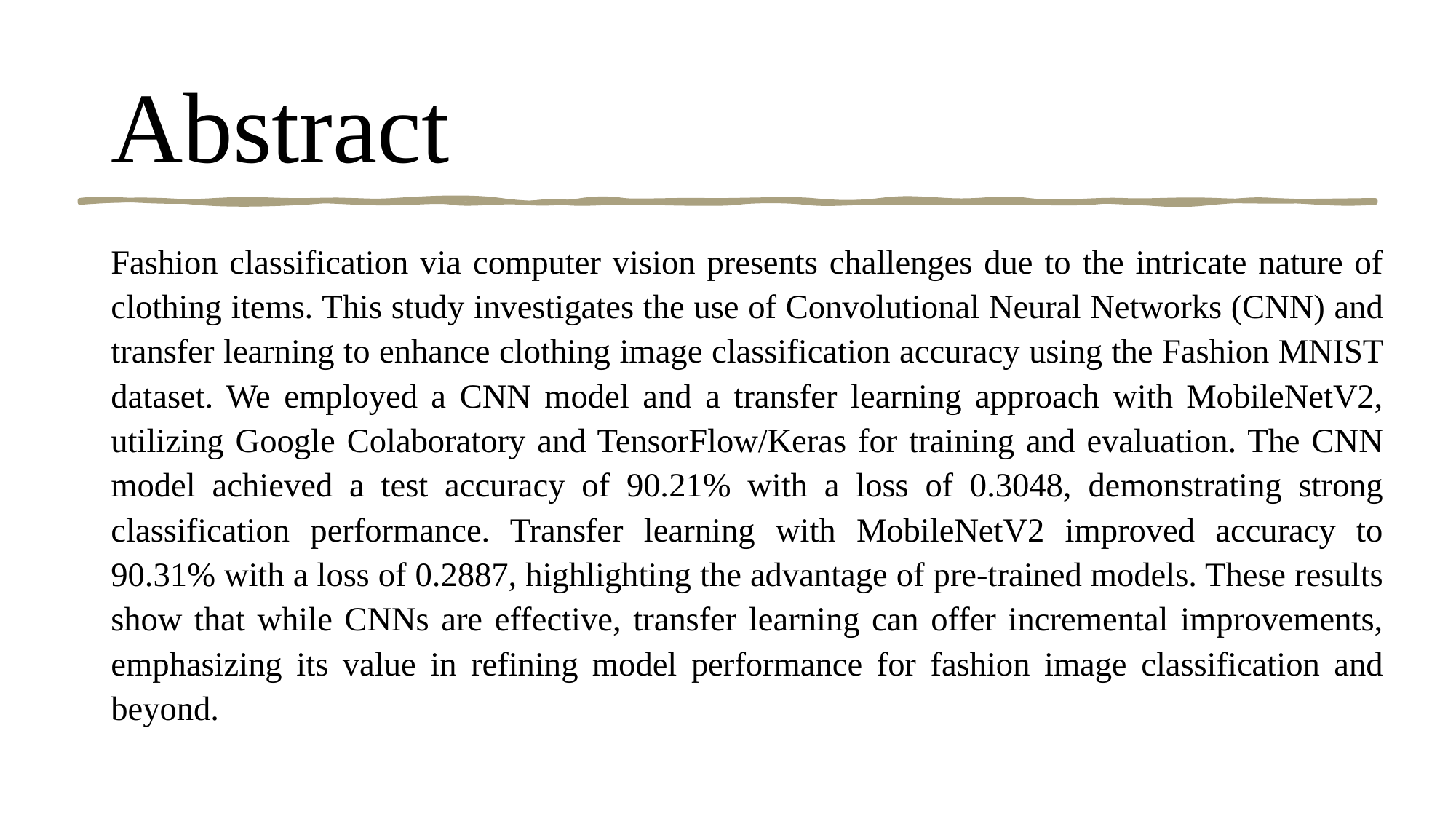

# Abstract

Fashion classification via computer vision presents challenges due to the intricate nature of clothing items. This study investigates the use of Convolutional Neural Networks (CNN) and transfer learning to enhance clothing image classification accuracy using the Fashion MNIST dataset. We employed a CNN model and a transfer learning approach with MobileNetV2, utilizing Google Colaboratory and TensorFlow/Keras for training and evaluation. The CNN model achieved a test accuracy of 90.21% with a loss of 0.3048, demonstrating strong classification performance. Transfer learning with MobileNetV2 improved accuracy to 90.31% with a loss of 0.2887, highlighting the advantage of pre-trained models. These results show that while CNNs are effective, transfer learning can offer incremental improvements, emphasizing its value in refining model performance for fashion image classification and beyond.